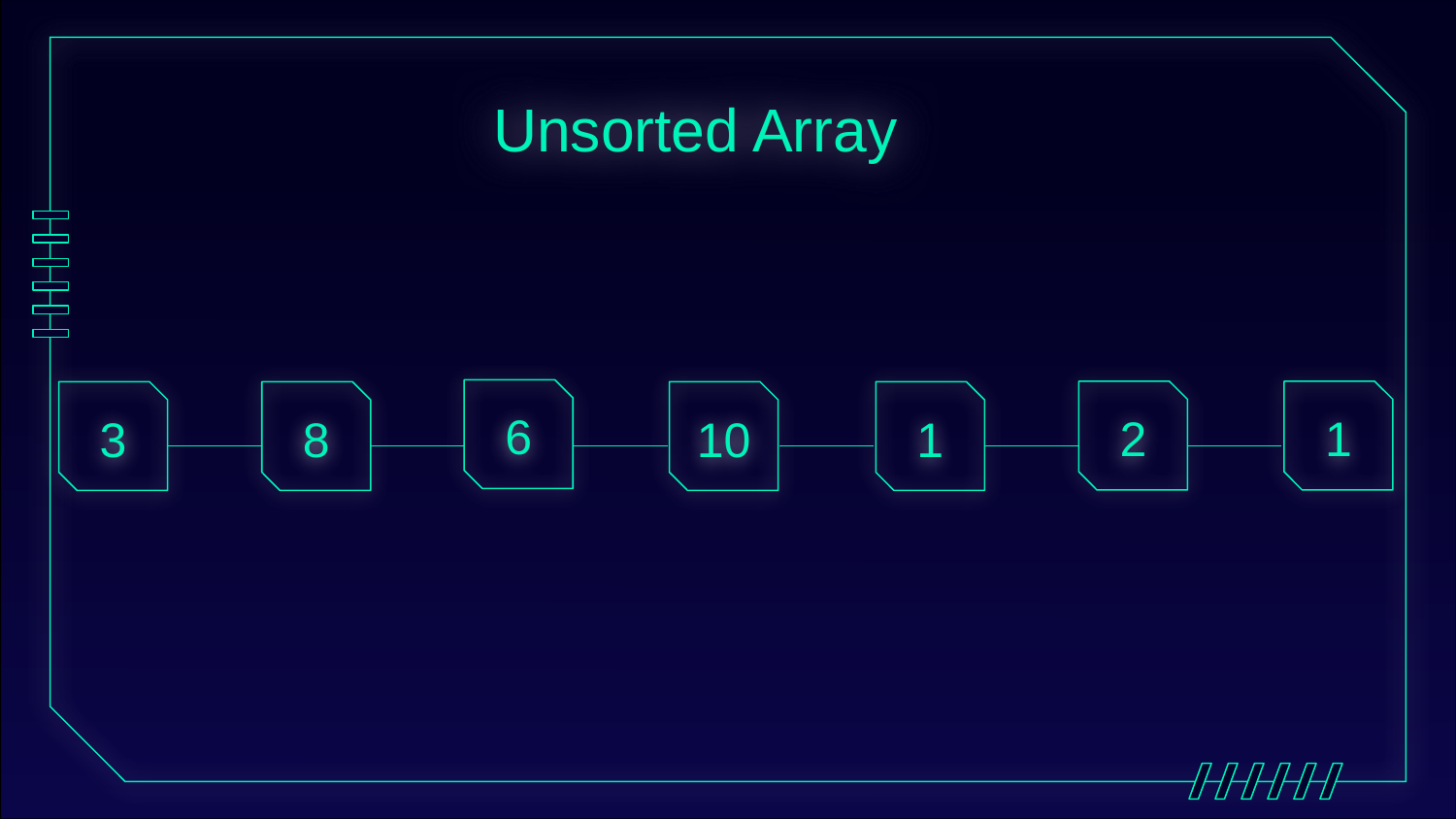

# Unsorted Array
6
2
1
3
8
10
1